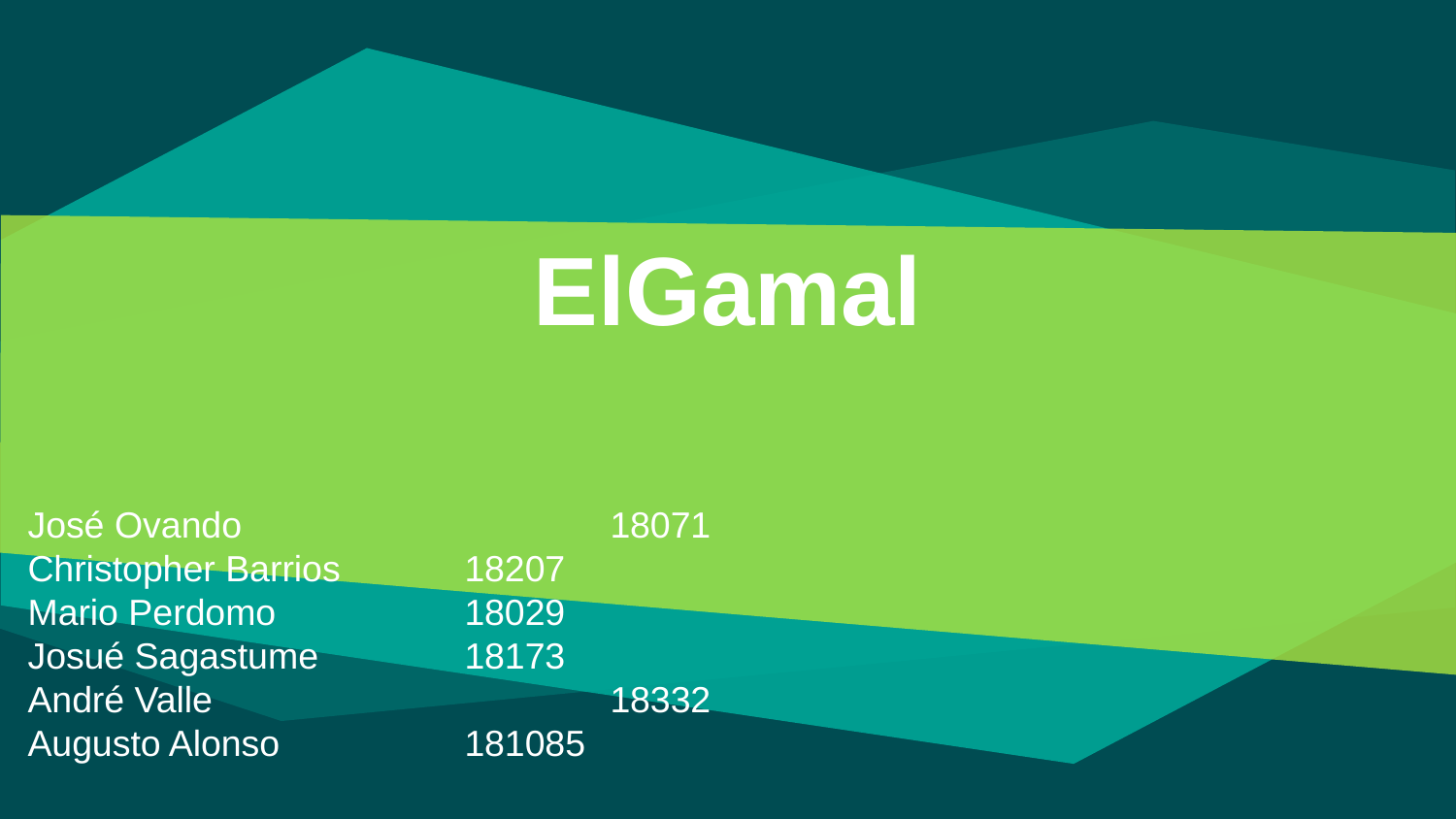

# ElGamal

José Ovando 			18071
Christopher Barrios  	18207
Mario Perdomo		18029
Josué Sagastume 	18173
André Valle			18332
Augusto Alonso 		181085